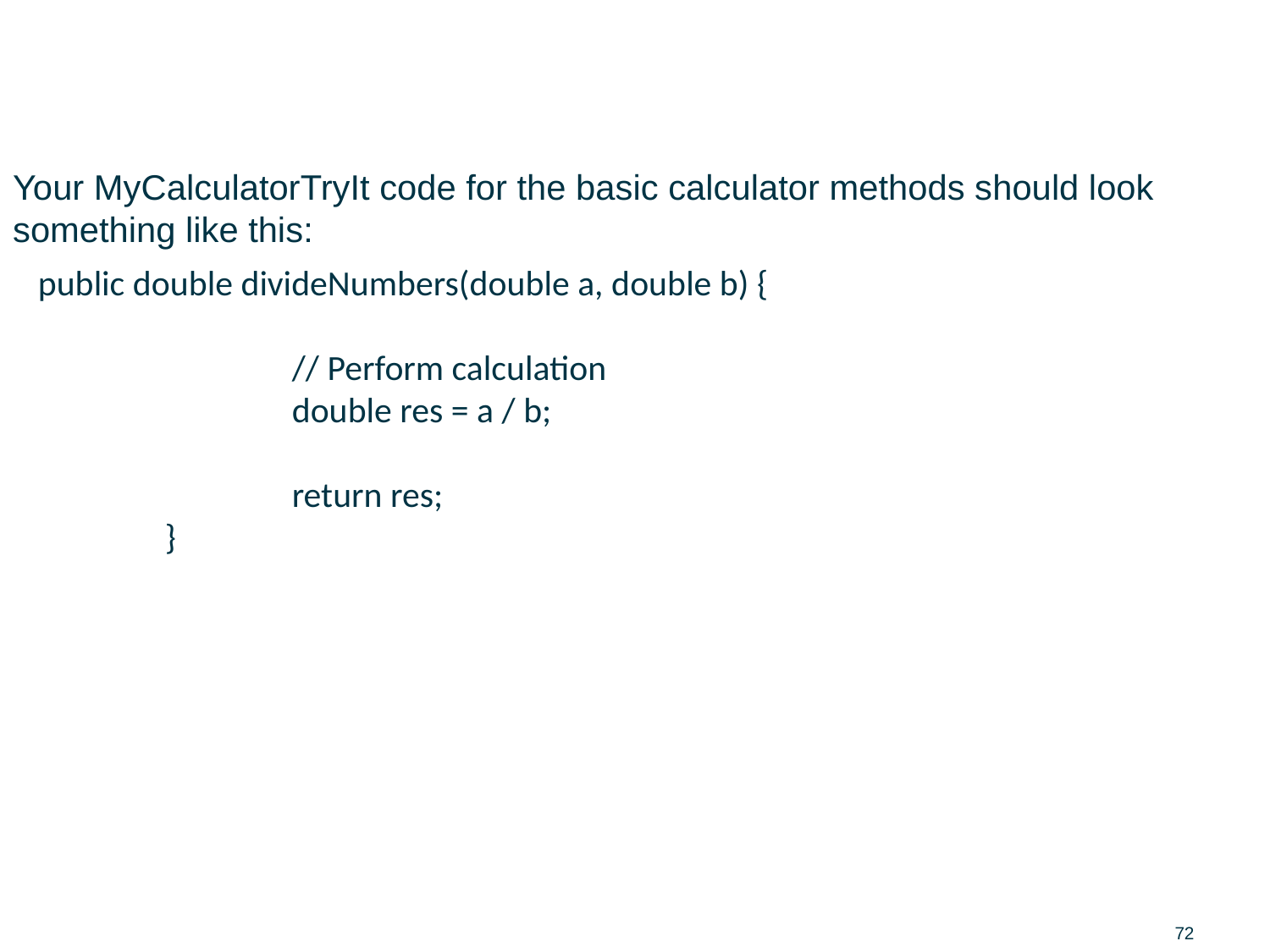

# JUnit Test  Creation / Execution Solution (5 of 5) BASIC and ADVANCED
Your MyCalculatorTryIt code for the basic calculator methods should look something like this:

public double divideNumbers(double a, double b) {

		// Perform calculation
		double res = a / b;

		return res;
	}
72